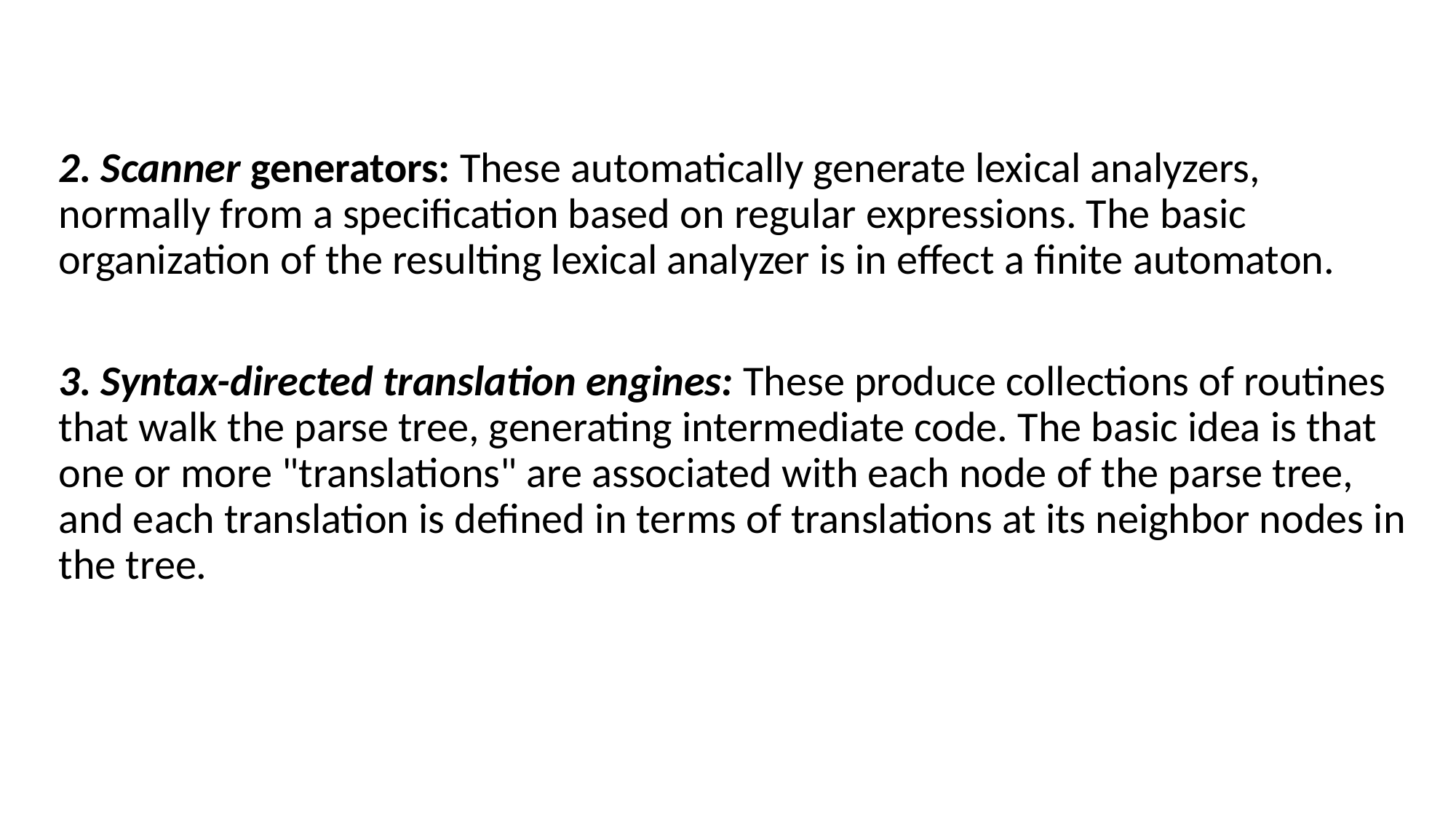

2. Scanner generators: These automatically generate lexical analyzers, normally from a specification based on regular expressions. The basic organization of the resulting lexical analyzer is in effect a finite automaton.

3. Syntax-directed translation engines: These produce collections of routines that walk the parse tree, generating intermediate code. The basic idea is that one or more "translations" are associated with each node of the parse tree, and each translation is defined in terms of translations at its neighbor nodes in the tree.